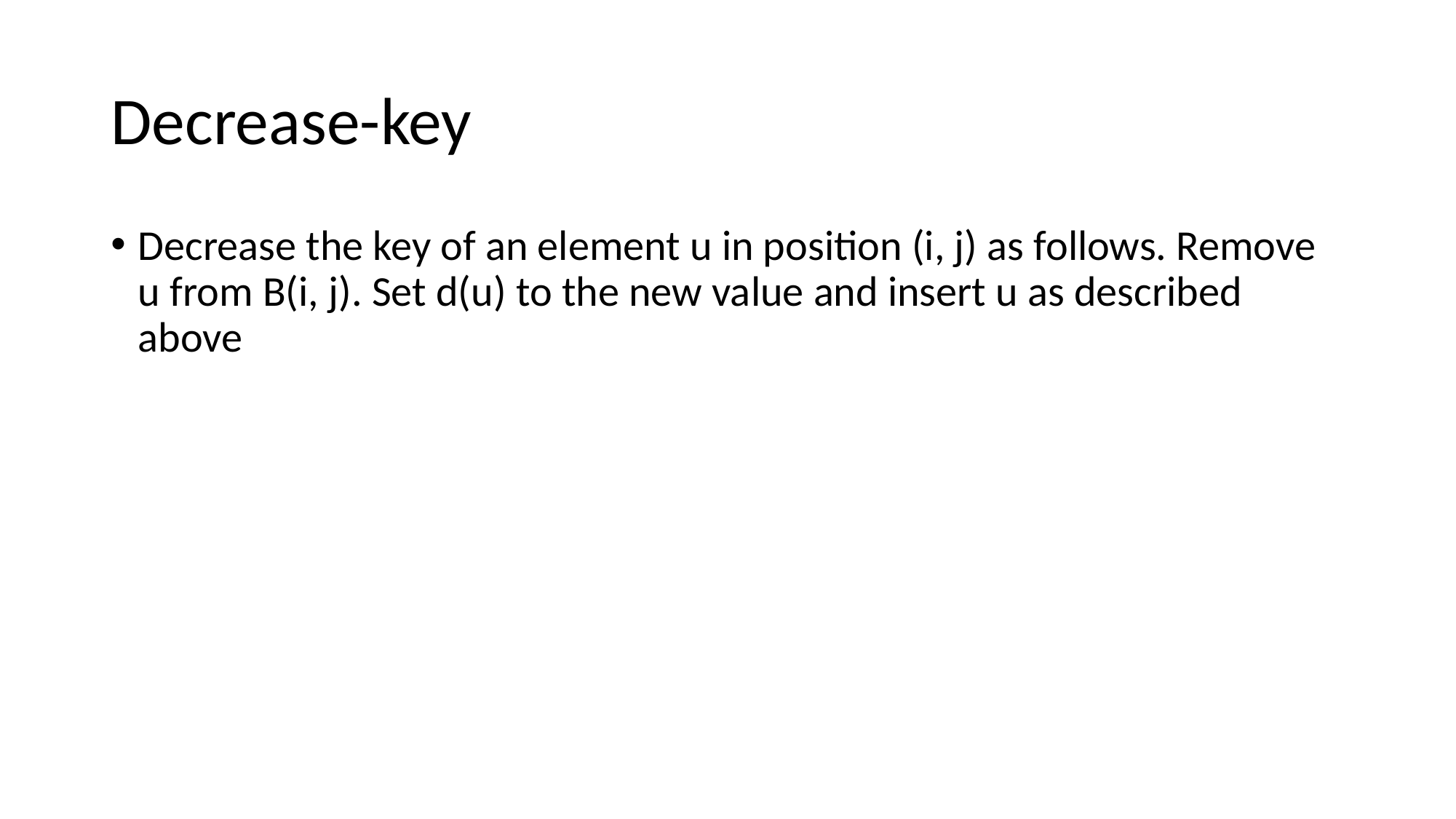

# Decrease-key
Decrease the key of an element u in position (i, j) as follows. Remove u from B(i, j). Set d(u) to the new value and insert u as described above